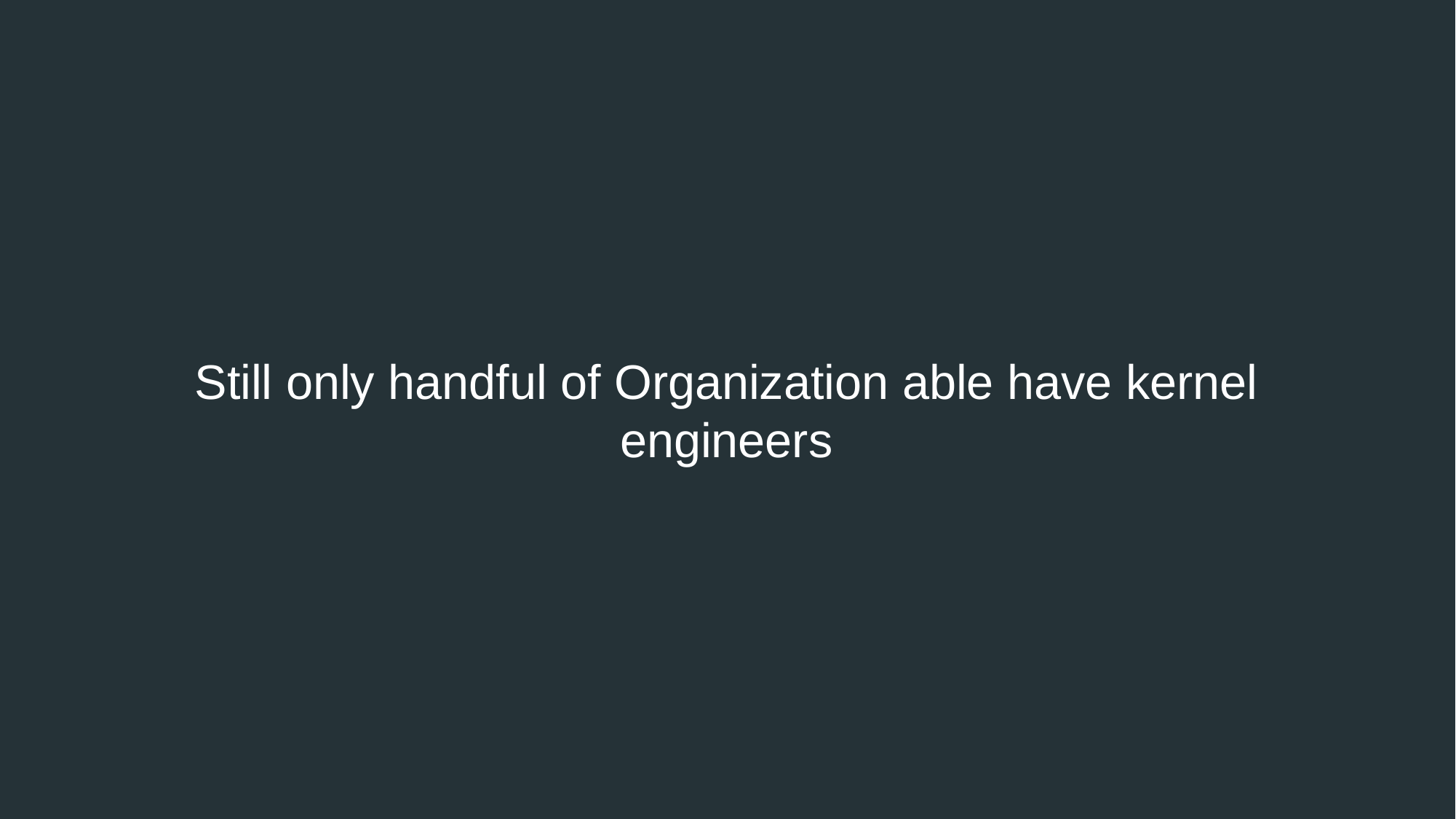

Still only handful of Organization able have kernel engineers